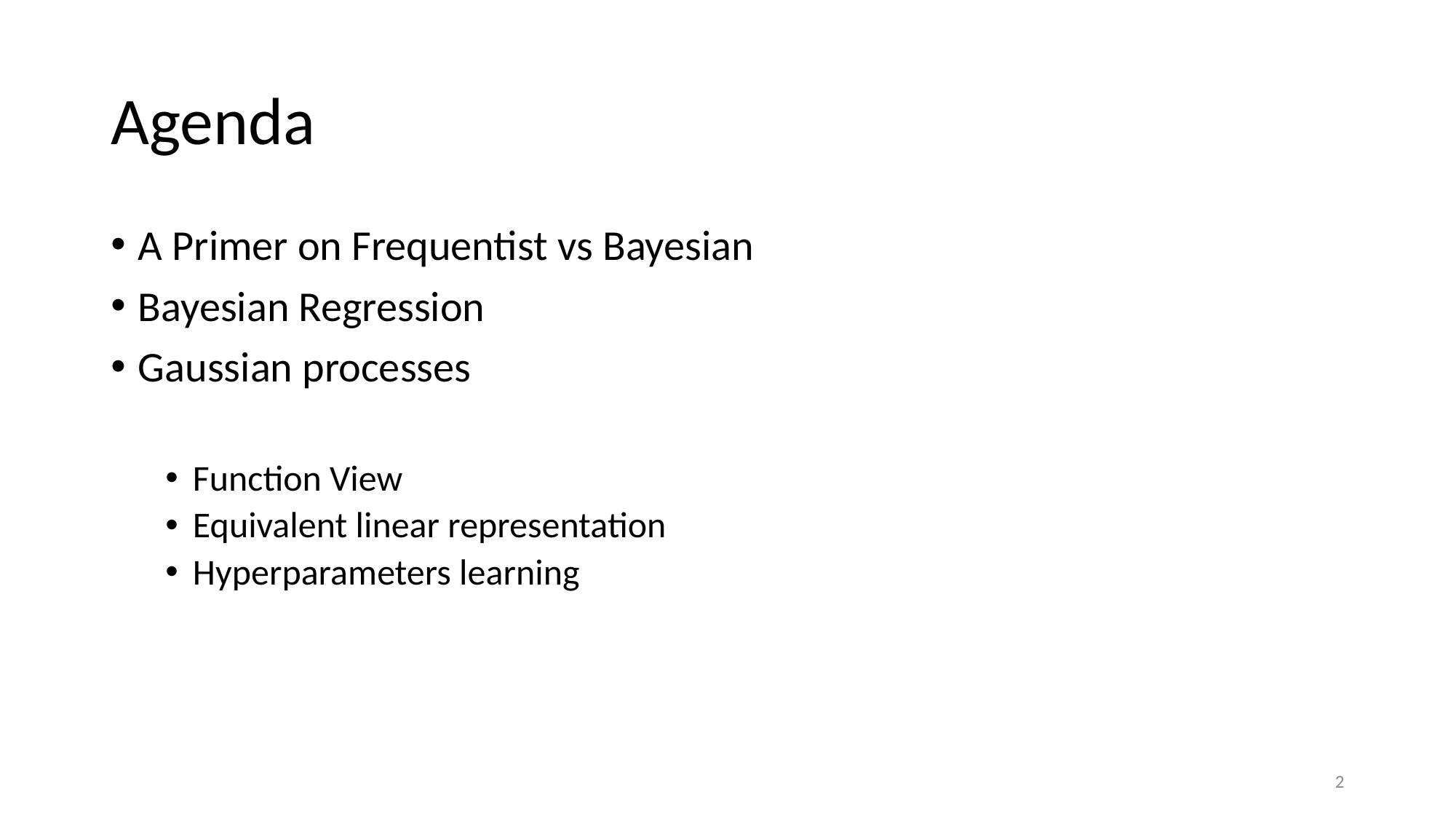

# Agenda
A Primer on Frequentist vs Bayesian
Bayesian Regression
Gaussian processes

Function View
Equivalent linear representation
Hyperparameters learning
2